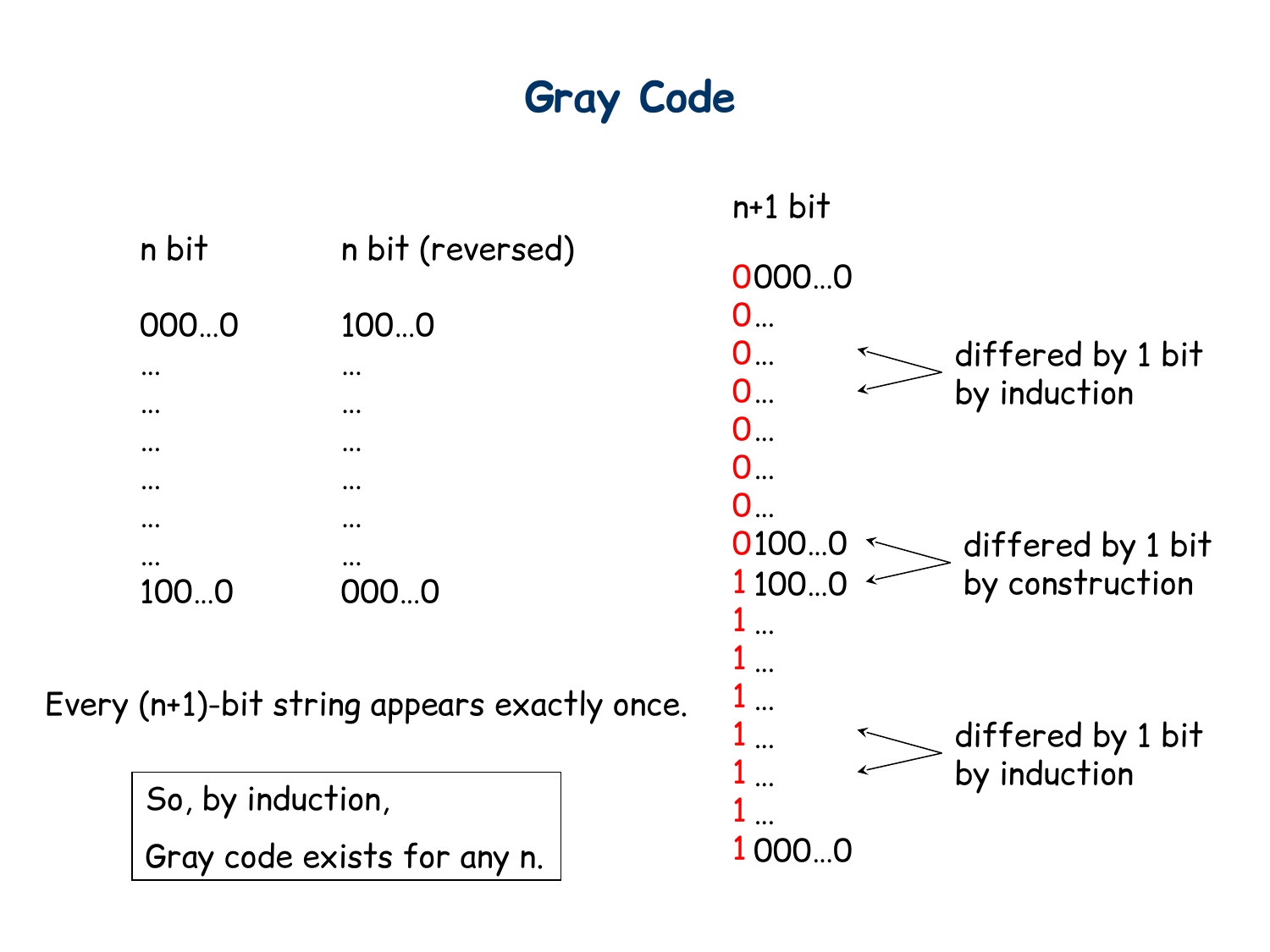

Gray Code
n+1 bit
n bit

000…0
…
…
…
…
…
…
100…0
n bit (reversed)

100…0
…
…
…
…
…
…
000…0
0
0
0
0
0
0
0
0
1
1
1
1
1
1
1
1
000…0
…
…
…
…
…
…
100…0
differed by 1 bit
by induction
differed by 1 bit
by construction

100…0
…
…
…
…
…
…
000…0
Every (n+1)-bit string appears exactly once.
differed by 1 bit
by induction
So, by induction,
Gray code exists for any n.